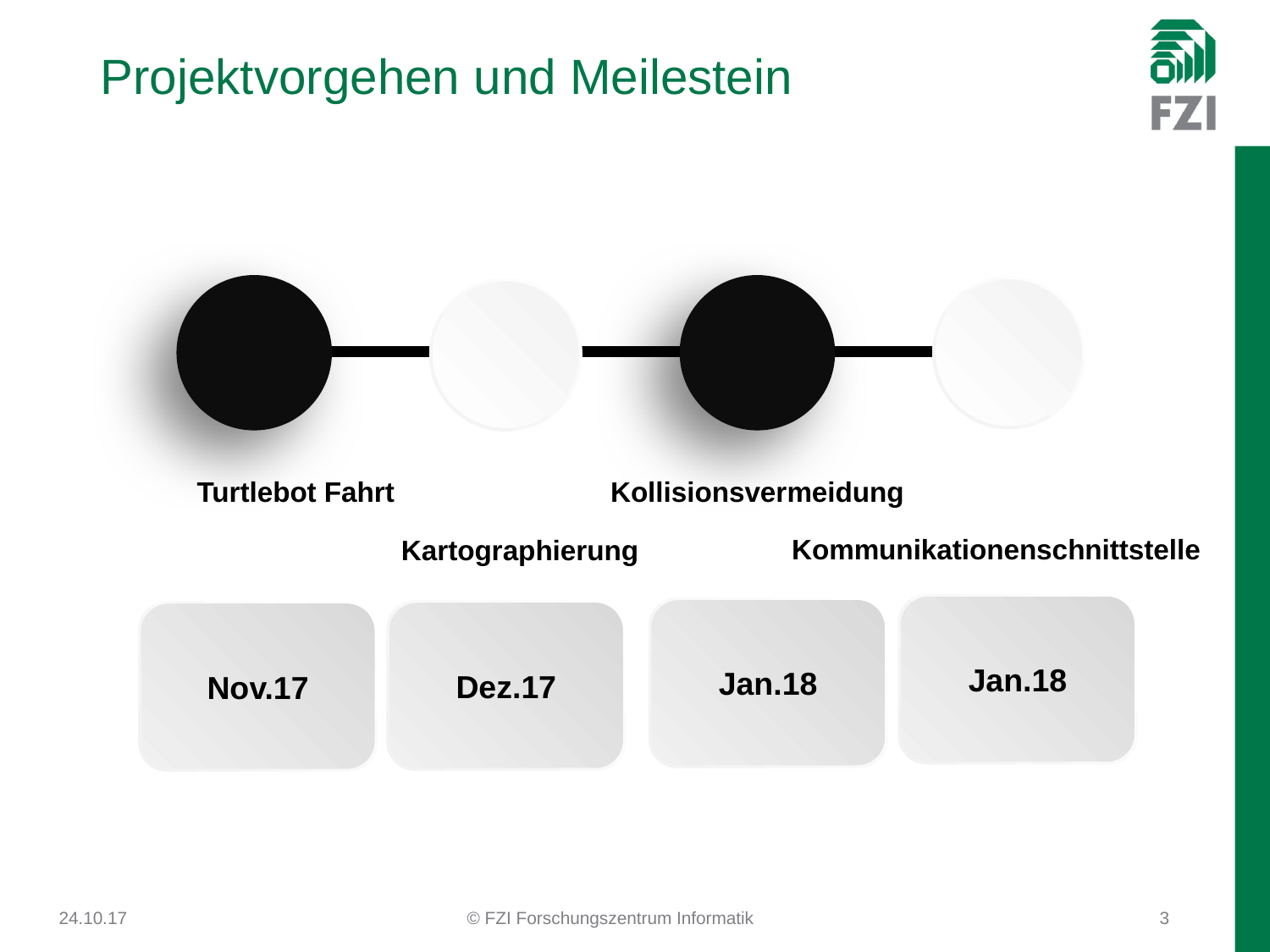

# Projektvorgehen und Meilestein

Turtlebot Fahrt
Kollisionsvermeidung
Kommunikationenschnittstelle
Kartographierung

Jan.18

Jan.18

Dez.17

Nov.17
24.10.17
© FZI Forschungszentrum Informatik
3